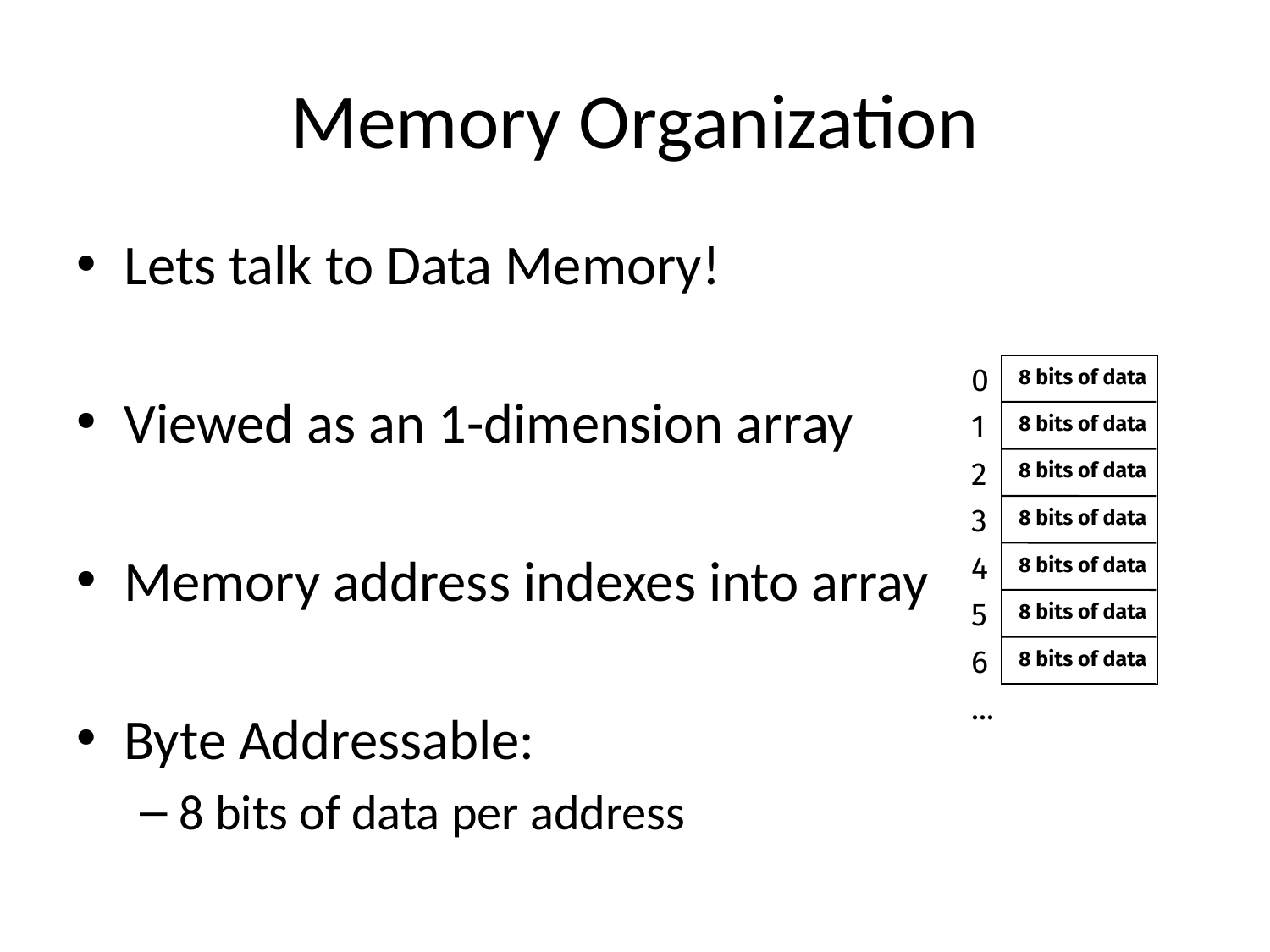

# Memory Organization
Lets talk to Data Memory!

Viewed as an 1-dimension array

Memory address indexes into array

Byte Addressable:
8 bits of data per address

0
8 bits of data

1
8 bits of data

2
8 bits of data

3
8 bits of data

4
8 bits of data

5
8 bits of data

6
8 bits of data

...